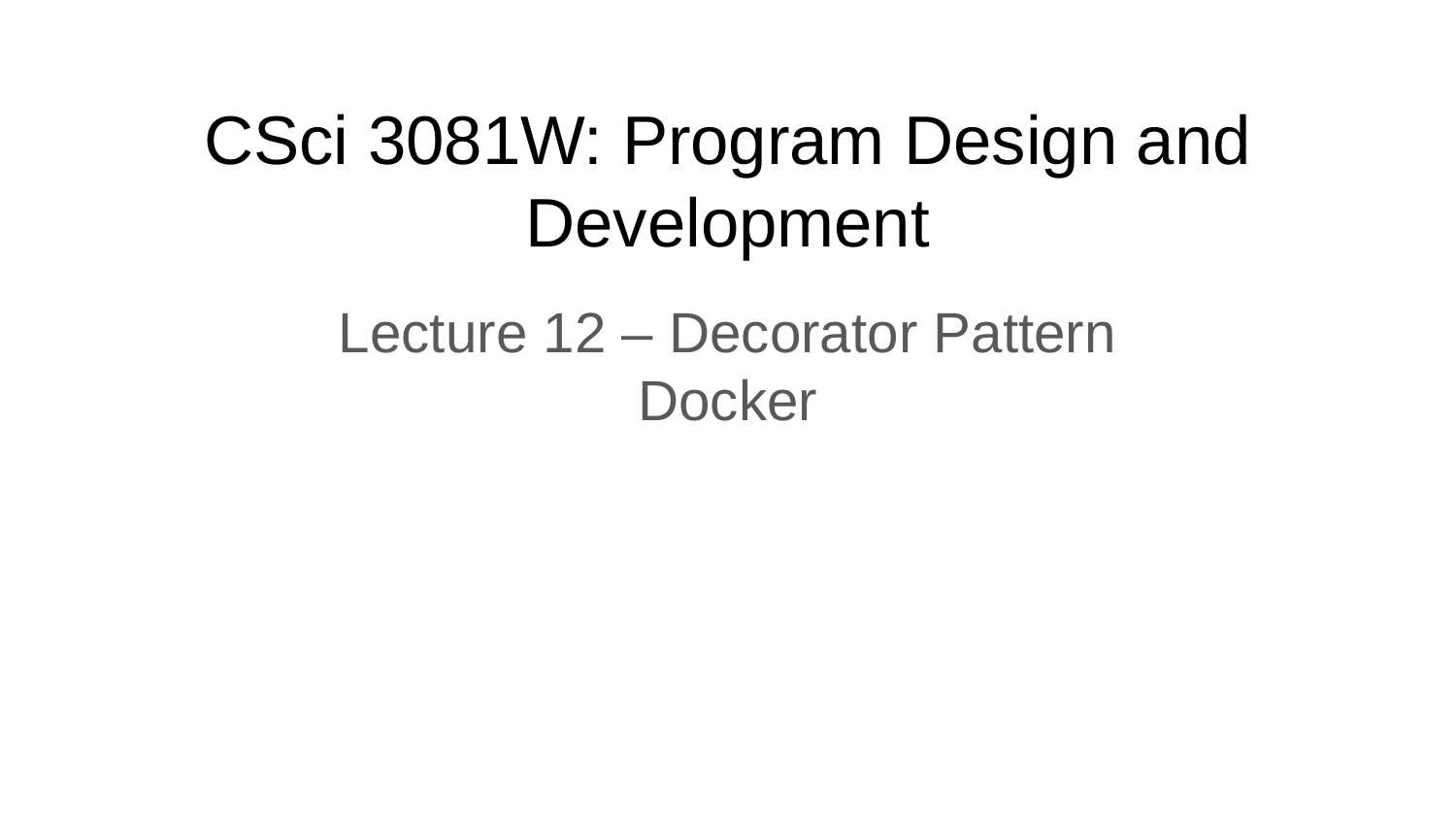

# CSci 3081W: Program Design and Development
Lecture 12 – Decorator Pattern
Docker